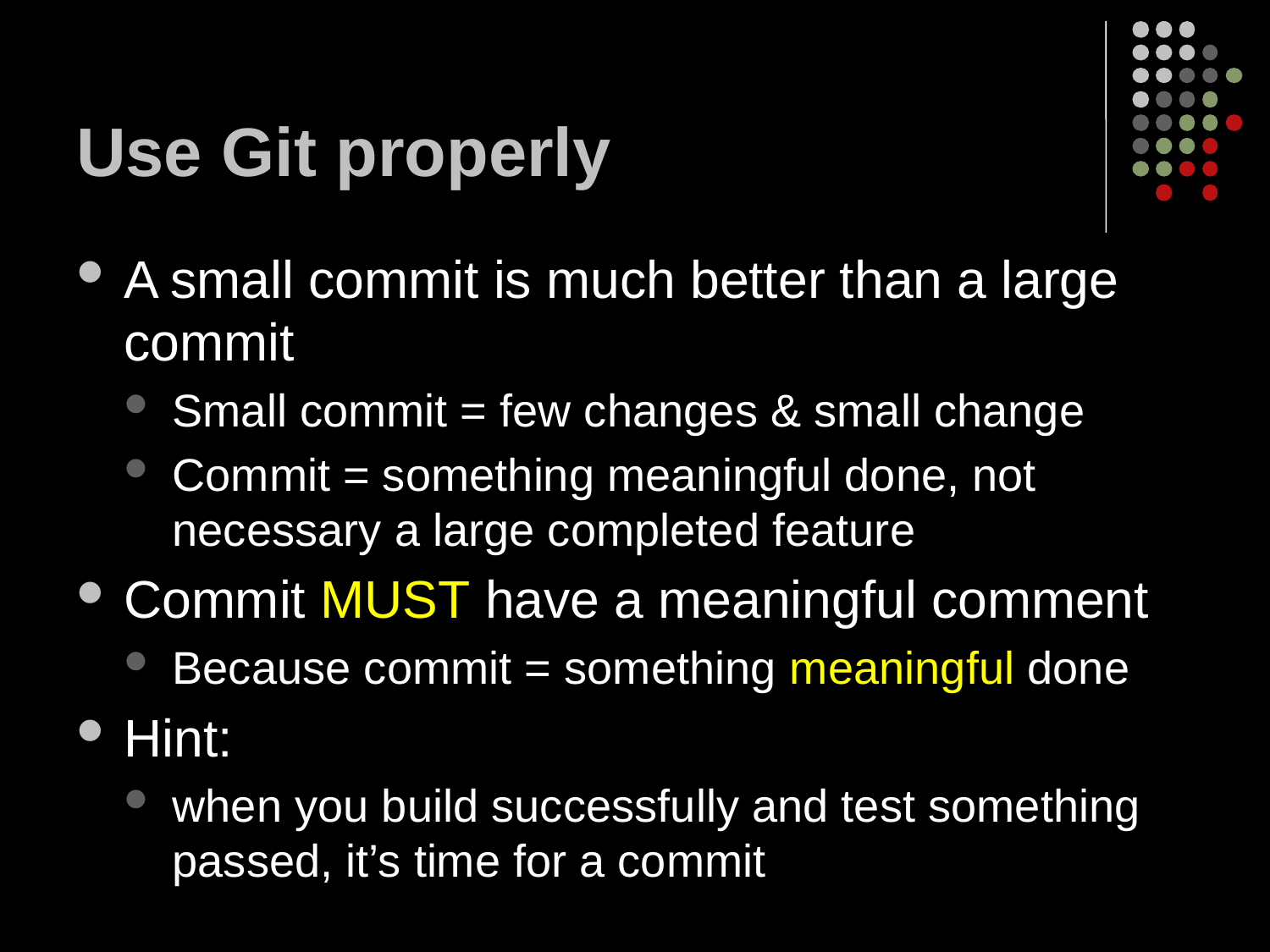

# Use Git properly
A small commit is much better than a large commit
Small commit = few changes & small change
Commit = something meaningful done, not necessary a large completed feature
Commit MUST have a meaningful comment
Because commit = something meaningful done
Hint:
when you build successfully and test something passed, it’s time for a commit